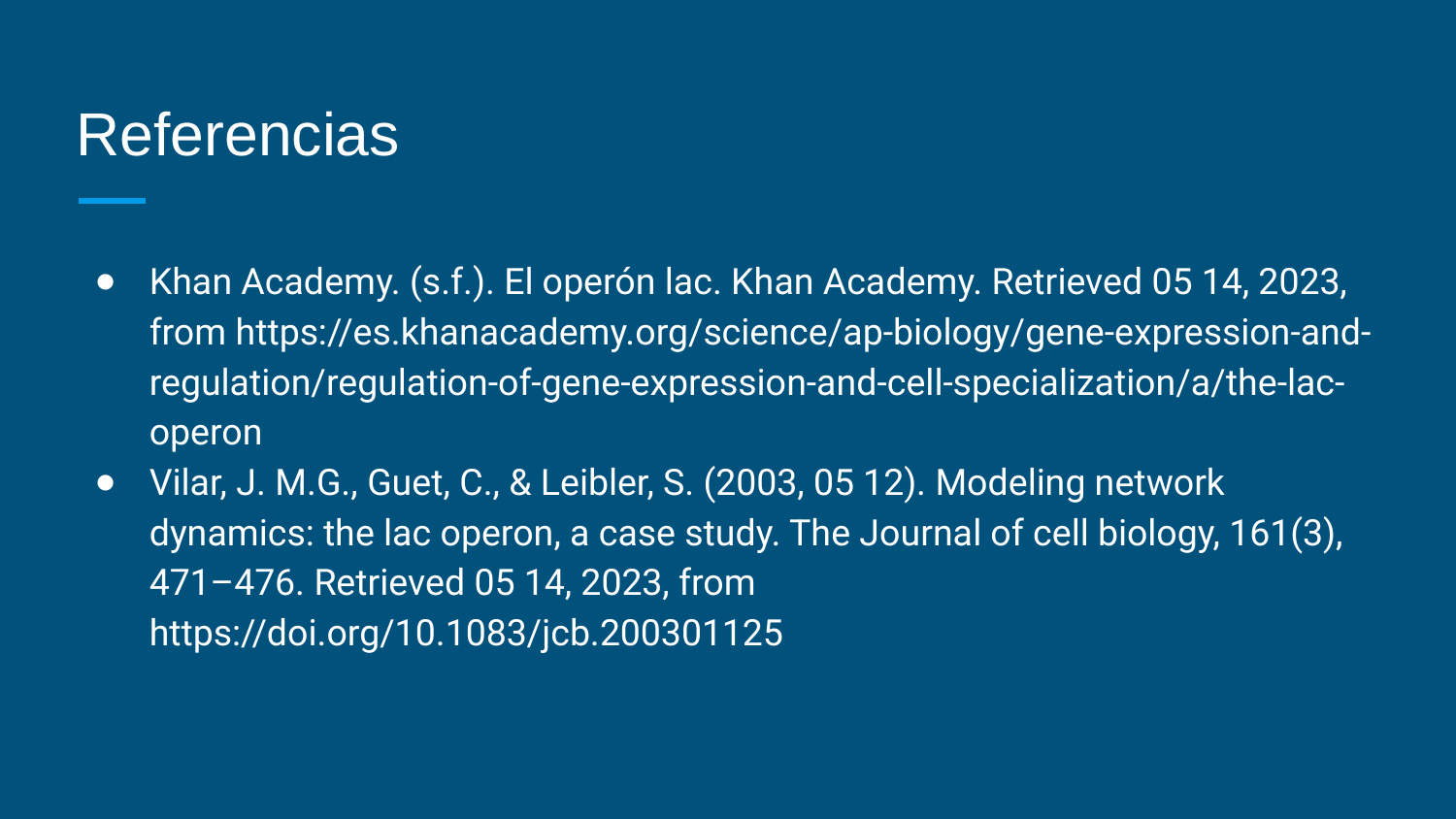

# Referencias
Khan Academy. (s.f.). El operón lac. Khan Academy. Retrieved 05 14, 2023, from https://es.khanacademy.org/science/ap-biology/gene-expression-and-regulation/regulation-of-gene-expression-and-cell-specialization/a/the-lac-operon
Vilar, J. M.G., Guet, C., & Leibler, S. (2003, 05 12). Modeling network dynamics: the lac operon, a case study. The Journal of cell biology, 161(3), 471–476. Retrieved 05 14, 2023, from https://doi.org/10.1083/jcb.200301125